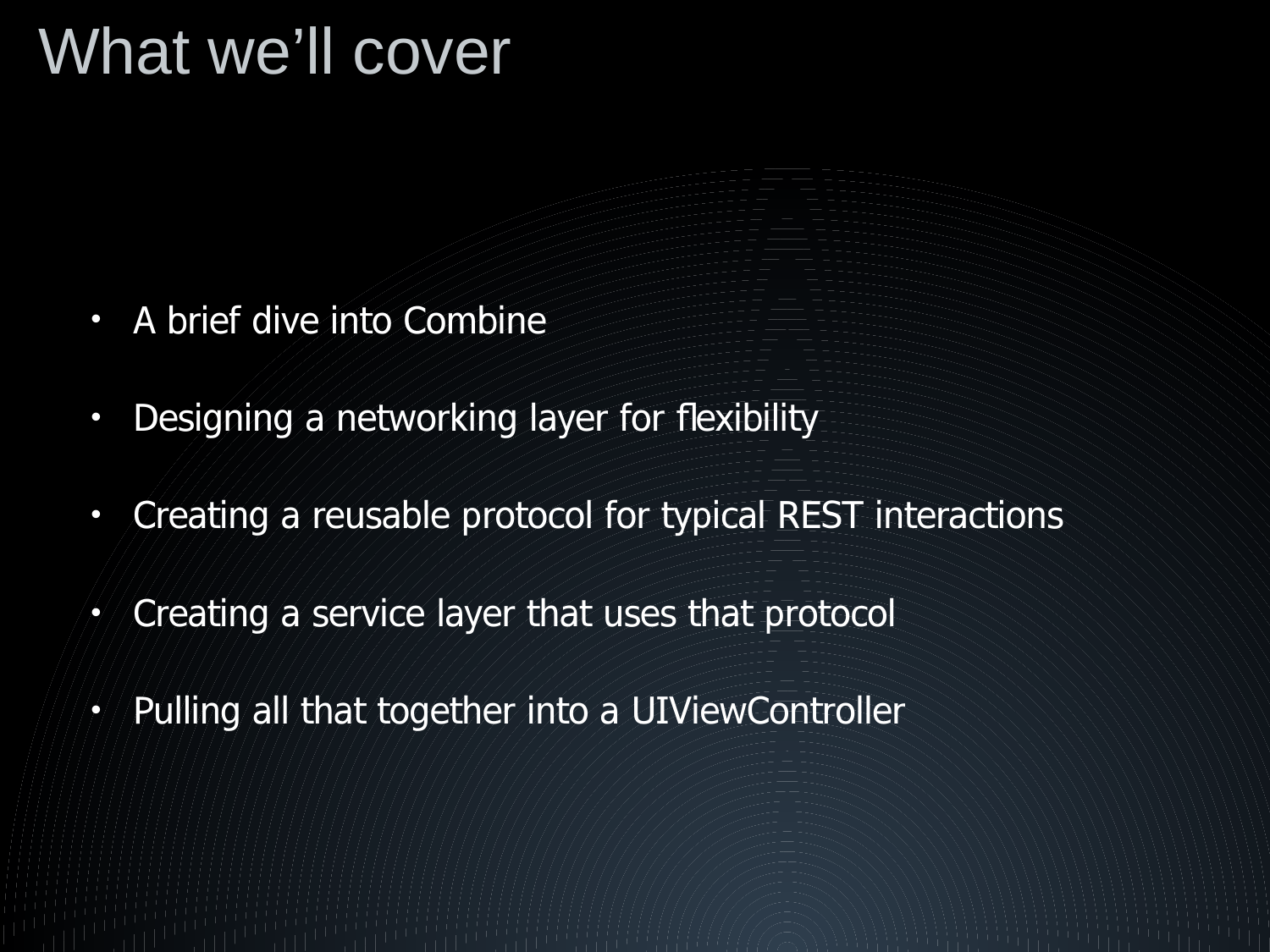

# What we’ll cover
A brief dive into Combine
Designing a networking layer for flexibility
Creating a reusable protocol for typical REST interactions
Creating a service layer that uses that protocol
Pulling all that together into a UIViewController